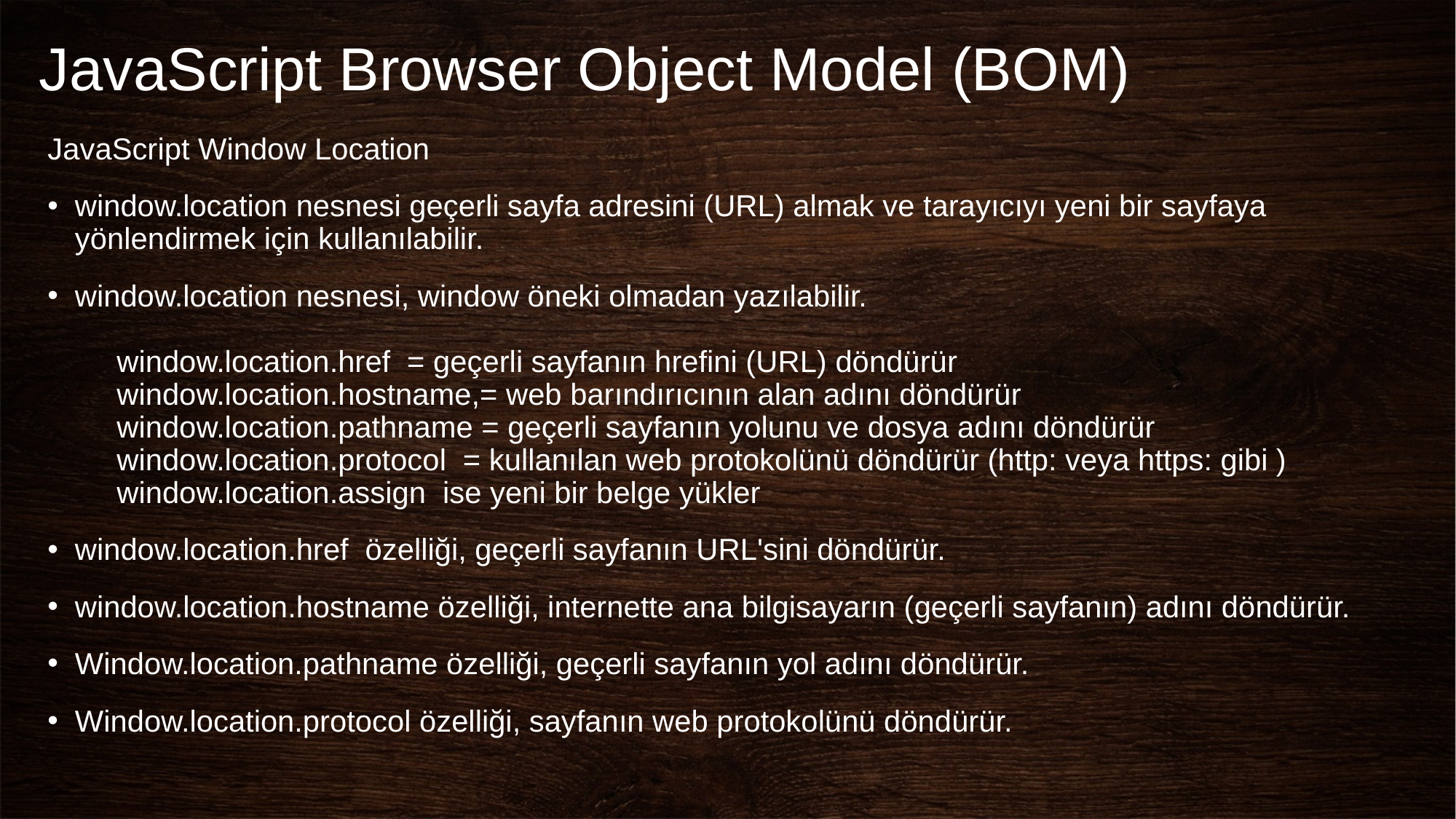

# JavaScript Browser Object Model (BOM)
JavaScript Window Location
window.location nesnesi geçerli sayfa adresini (URL) almak ve tarayıcıyı yeni bir sayfaya yönlendirmek için kullanılabilir.
window.location nesnesi, window öneki olmadan yazılabilir.
     window.location.href  = geçerli sayfanın hrefini (URL) döndürür
     window.location.hostname,= web barındırıcının alan adını döndürür
     window.location.pathname = geçerli sayfanın yolunu ve dosya adını döndürür
     window.location.protocol  = kullanılan web protokolünü döndürür (http: veya https: gibi )
     window.location.assign  ise yeni bir belge yükler
window.location.href  özelliği, geçerli sayfanın URL'sini döndürür.
window.location.hostname özelliği, internette ana bilgisayarın (geçerli sayfanın) adını döndürür.
Window.location.pathname özelliği, geçerli sayfanın yol adını döndürür.
Window.location.protocol özelliği, sayfanın web protokolünü döndürür.